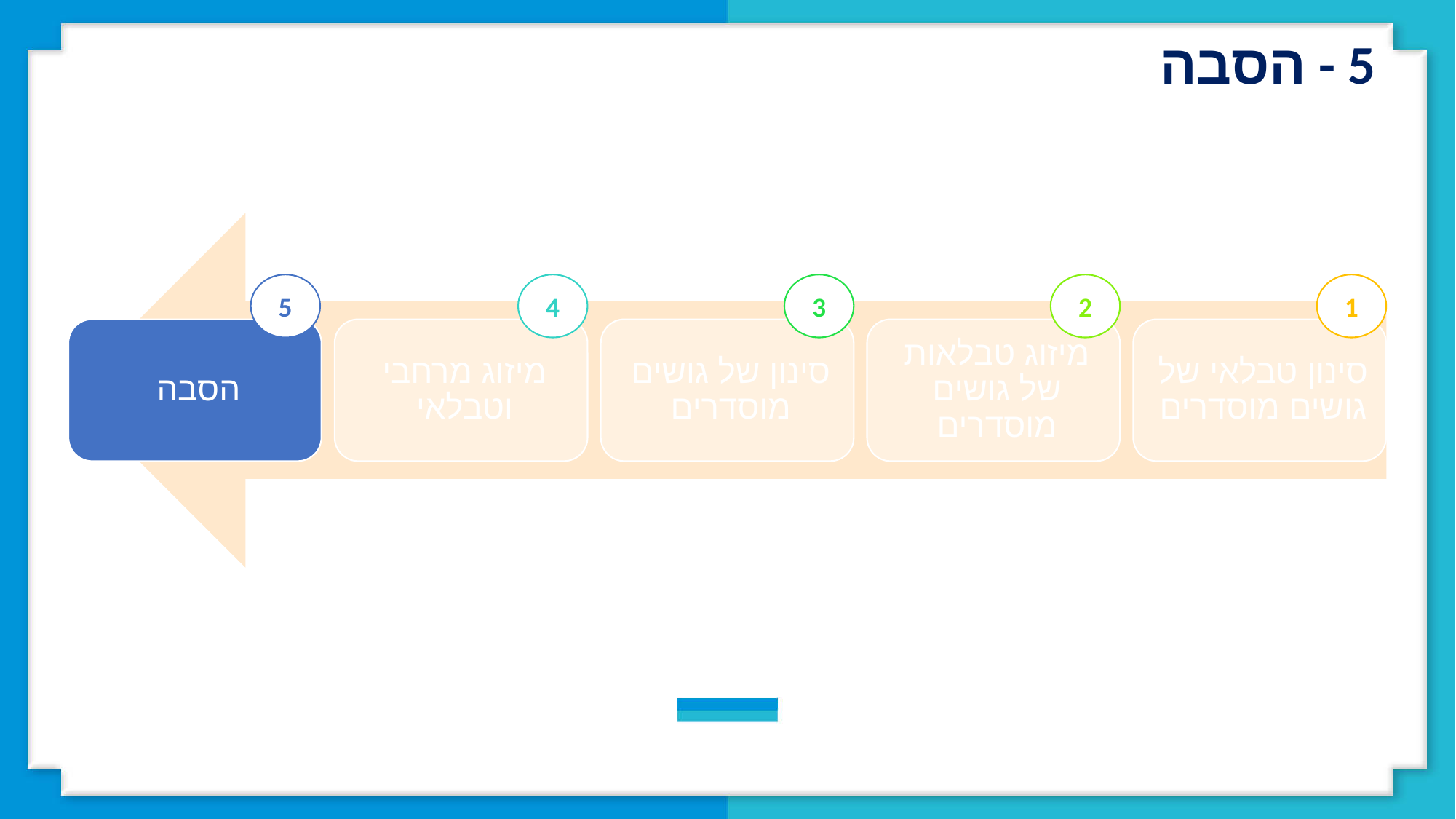

5 - הסבה
סינון טבלאי של גושים מוסדרים
מיזוג טבלאות של גושים מוסדרים
סינון של גושים מוסדרים
מיזוג מרחבי וטבלאי
הסבה
5
4
3
2
1